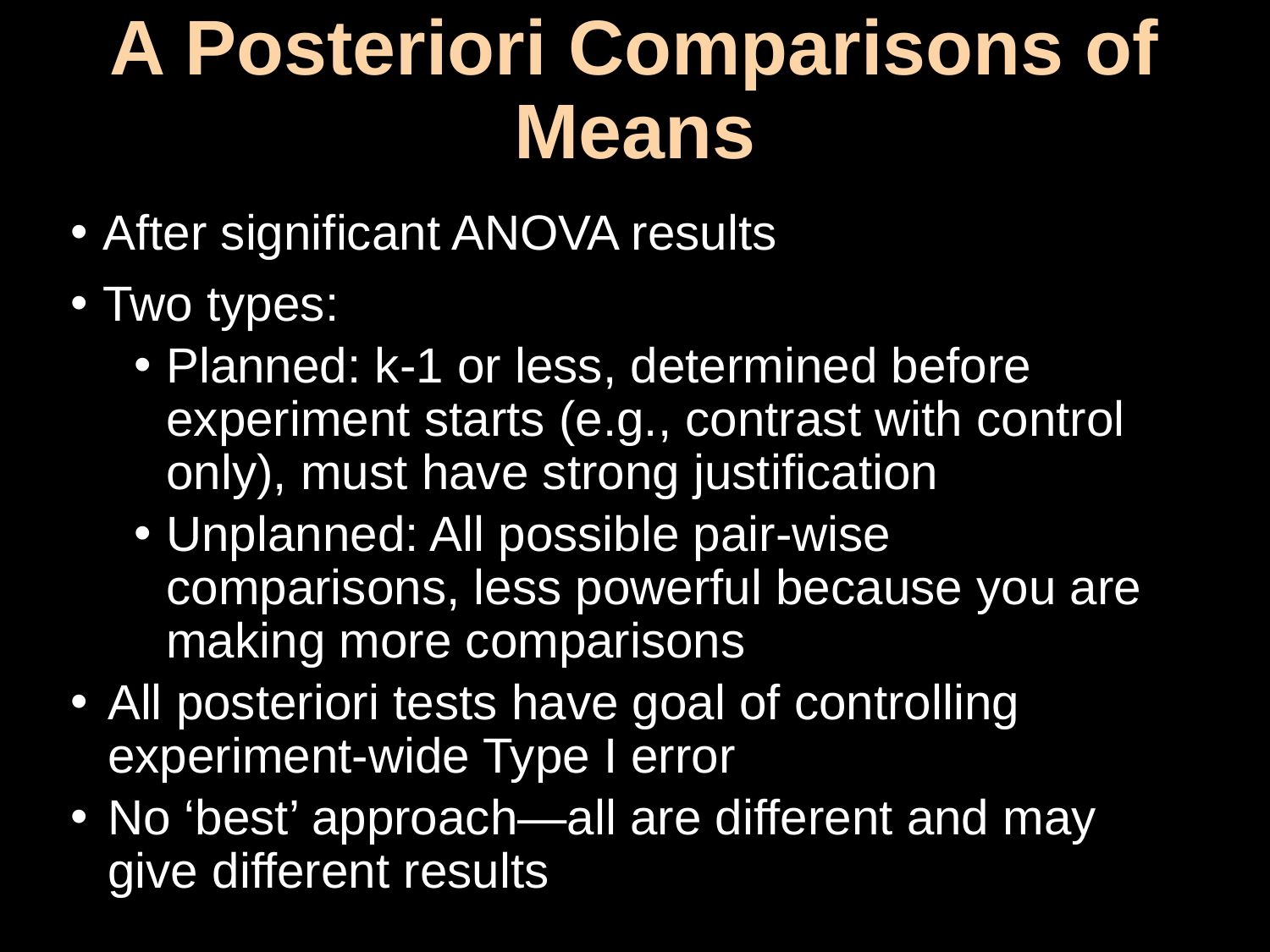

# A Posteriori Comparisons of Means
After significant ANOVA results
Two types:
Planned: k-1 or less, determined before experiment starts (e.g., contrast with control only), must have strong justification
Unplanned: All possible pair-wise comparisons, less powerful because you are making more comparisons
All posteriori tests have goal of controlling experiment-wide Type I error
No ‘best’ approach—all are different and may give different results